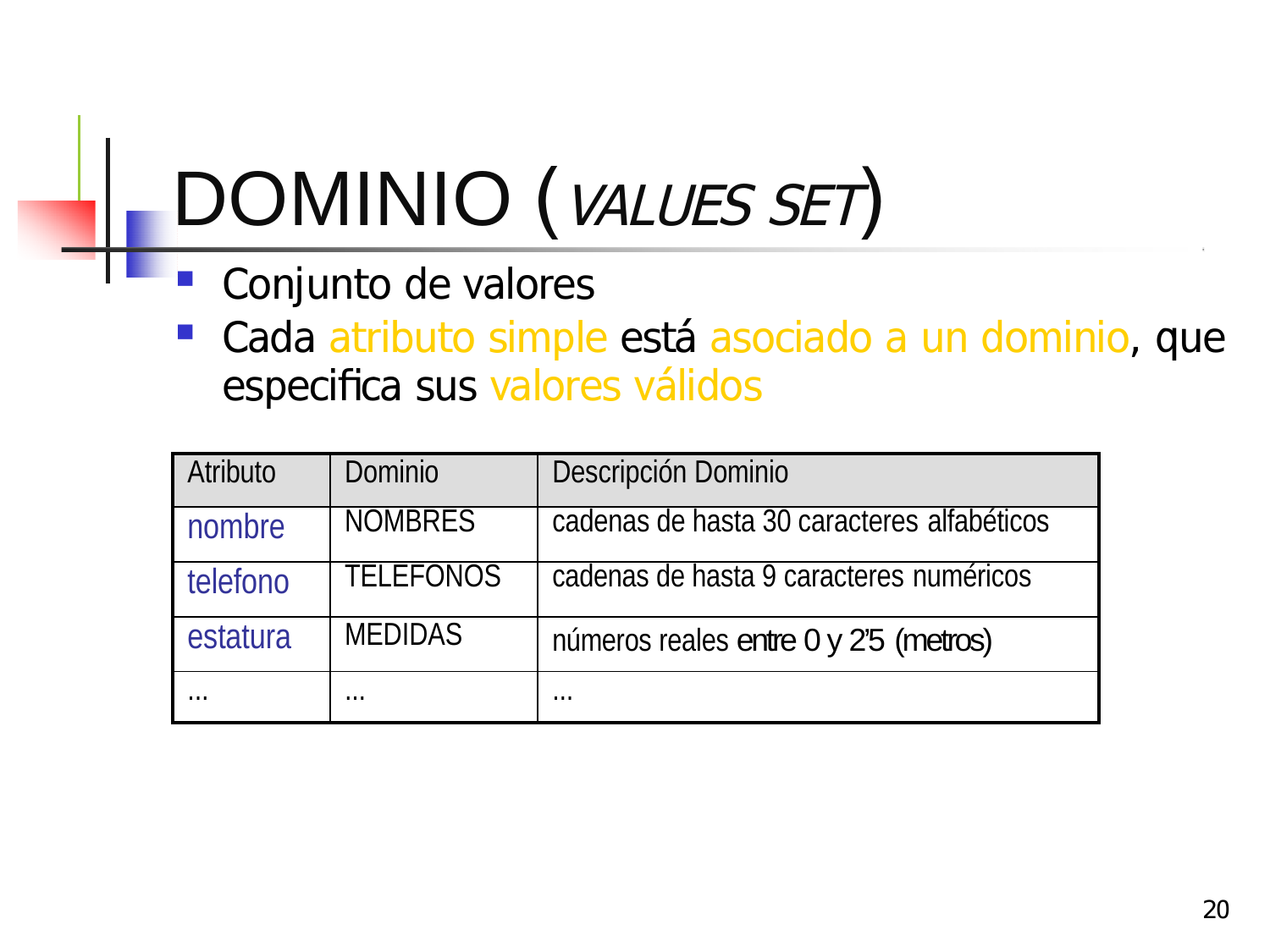

# DOMINIO (values set)

Conjunto de valores
Cada atributo simple está asociado a un dominio, que
especifica sus valores válidos
| Atributo | Dominio | Descripción Dominio |
| --- | --- | --- |
| nombre | NOMBRES | cadenas de hasta 30 caracteres alfabéticos |
| telefono | TELEFONOS | cadenas de hasta 9 caracteres numéricos |
| estatura | MEDIDAS | números reales entre 0 y 2’5 (metros) |
| ... | ... | ... |
20